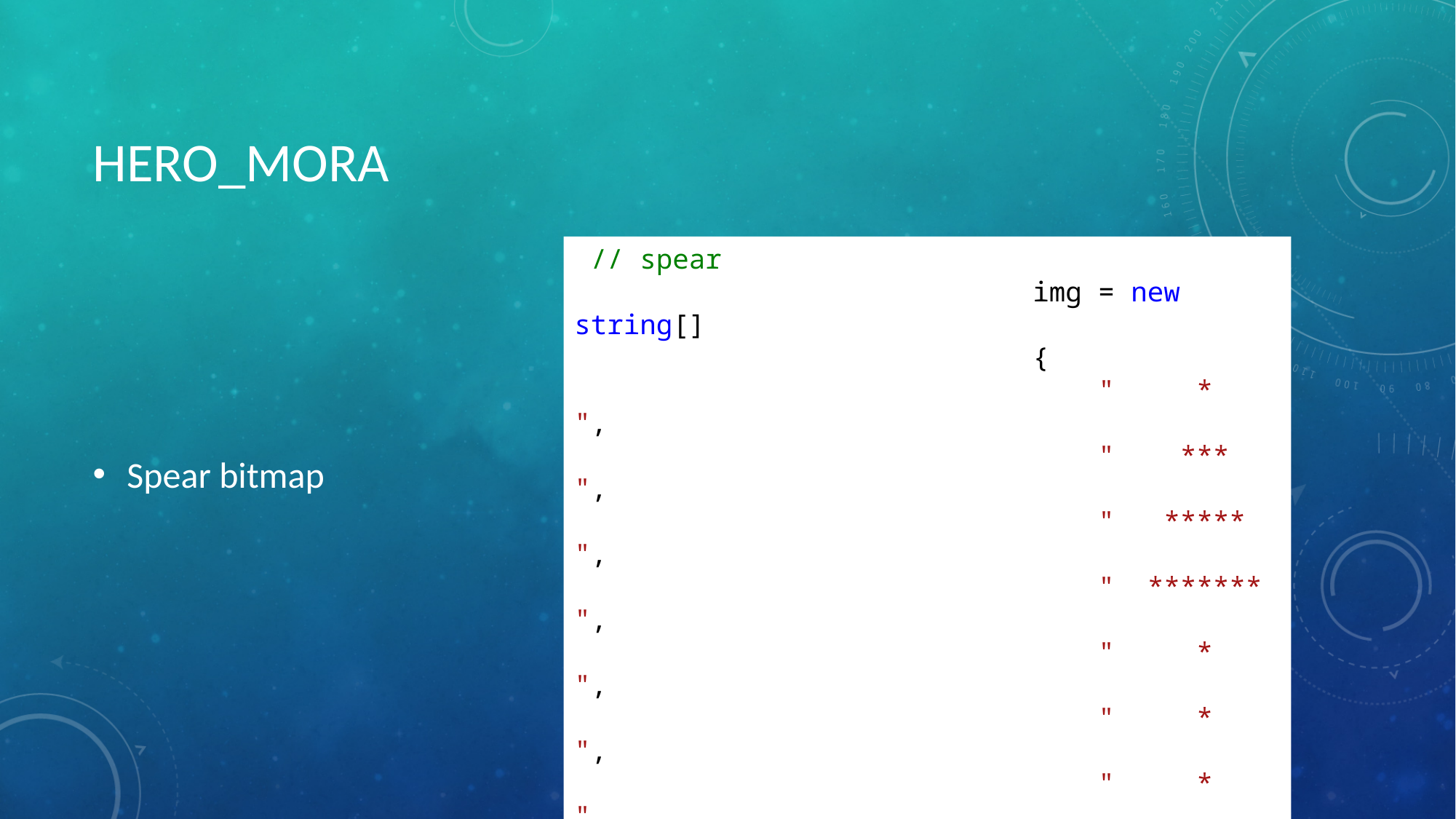

# Hero_mora
 // spear
                            img = new string[]
                            {
                                "     *     ",
                                "    ***    ",
                                "   *****   ",
                                "  *******  ",
                                "     *     ",
                                "     *     ",
                                "     *     ",
                                "     *     ",
                                "     *     ",
                                "     *     ",
                                "           "
Spear bitmap